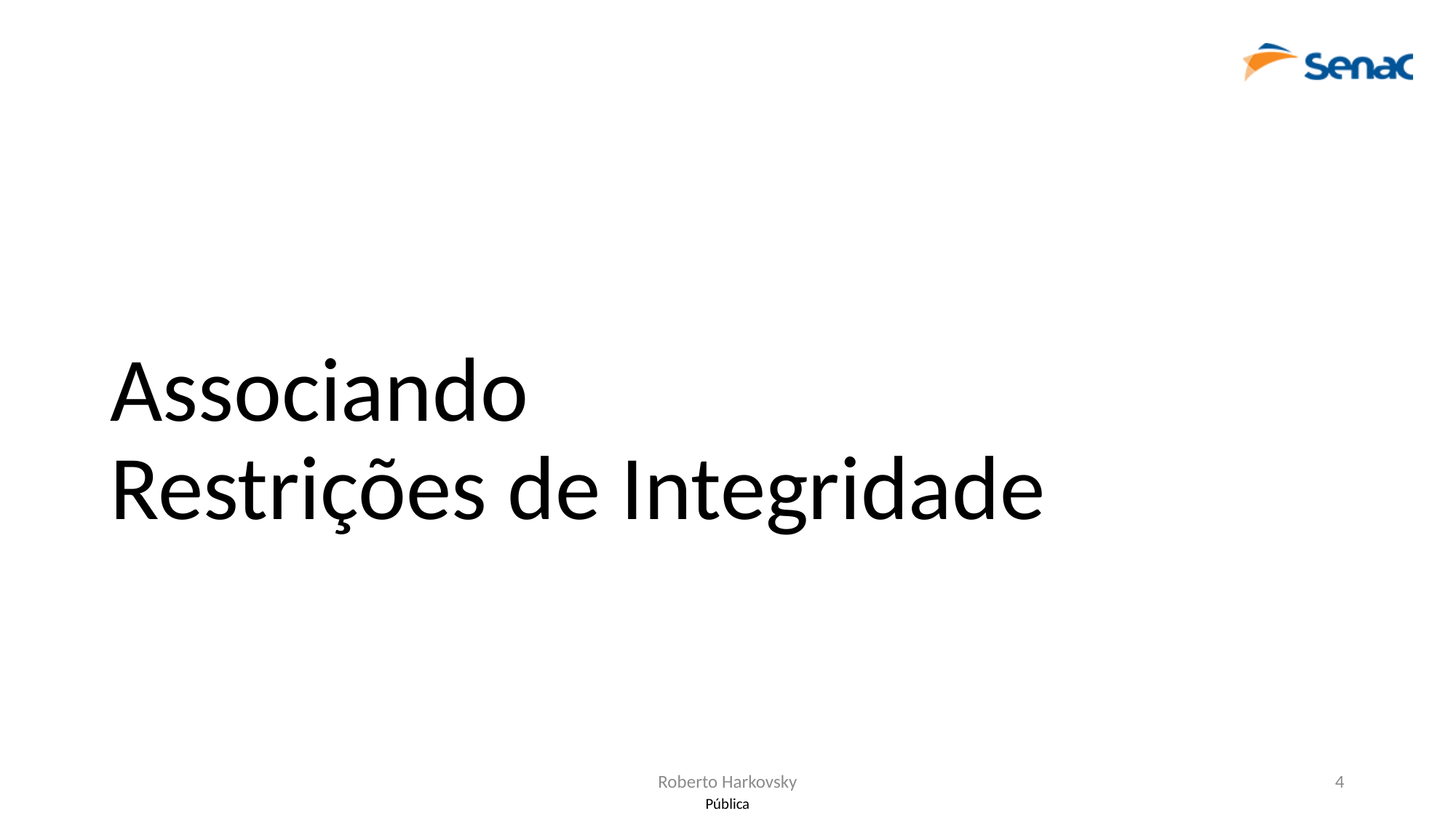

# Associando Restrições de Integridade
Roberto Harkovsky
4